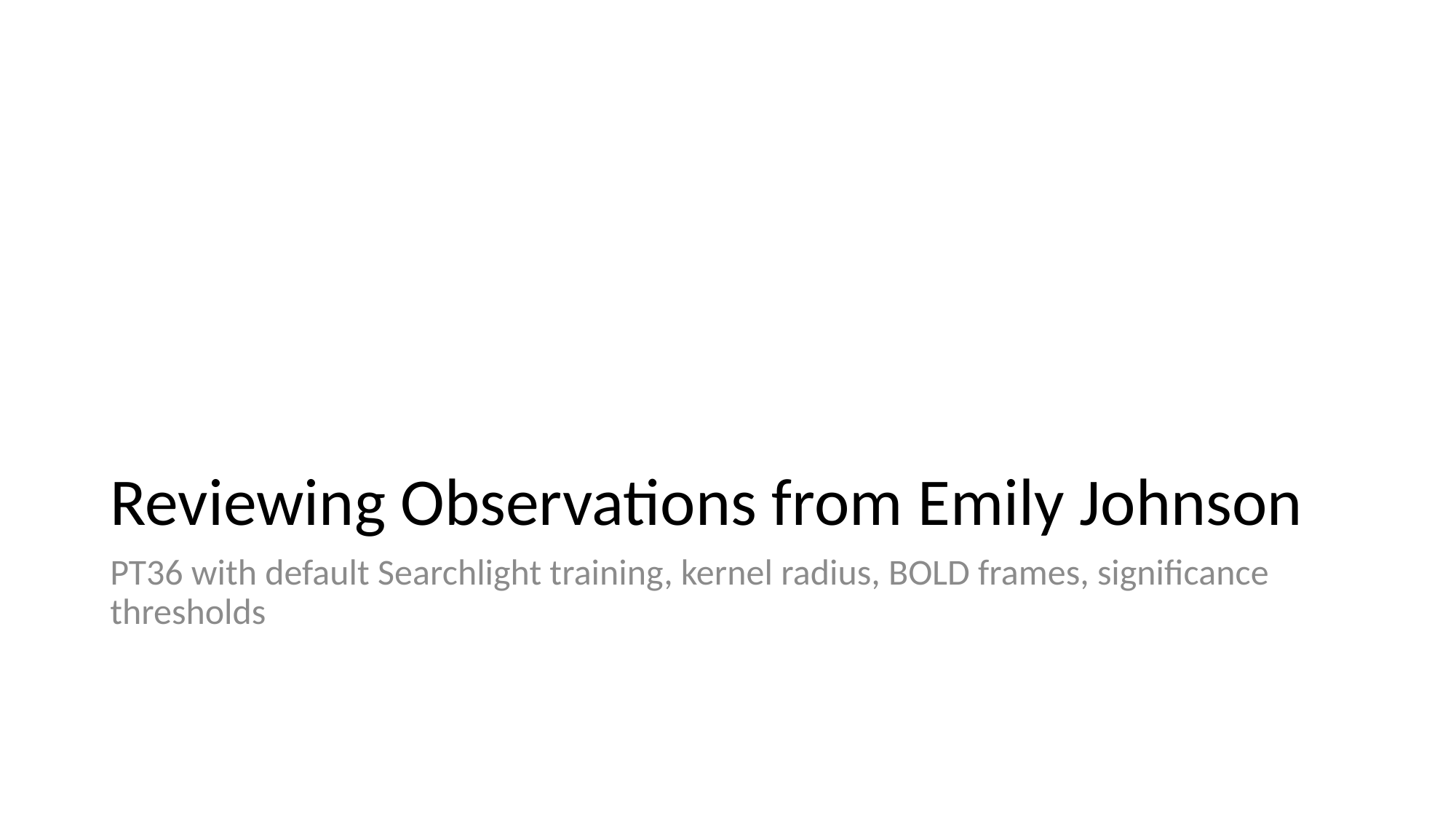

# Reviewing Observations from Emily Johnson
PT36 with default Searchlight training, kernel radius, BOLD frames, significance thresholds